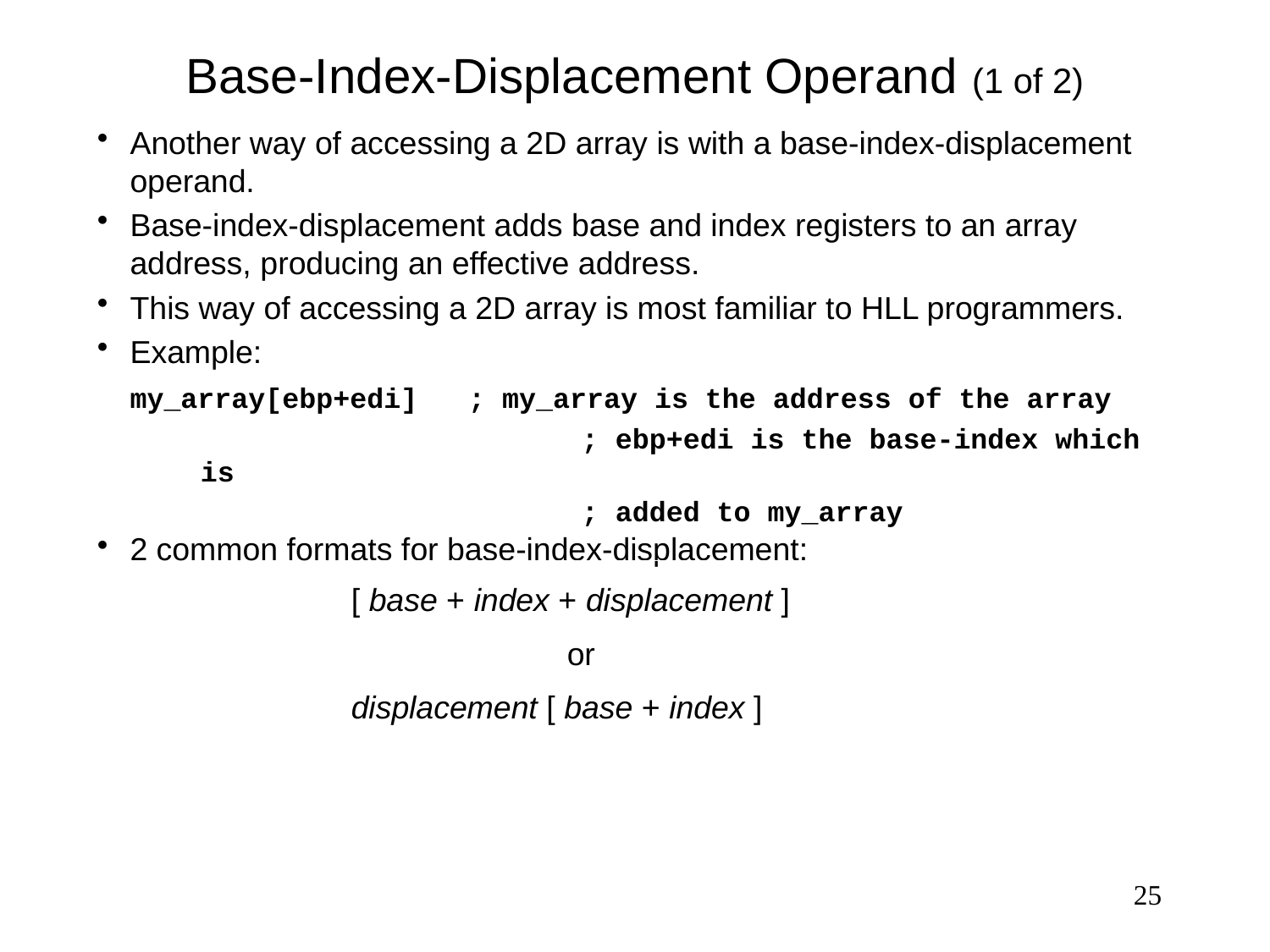

# Base-Index-Displacement Operand (1 of 2)
Another way of accessing a 2D array is with a base-index-displacement operand.
Base-index-displacement adds base and index registers to an array address, producing an effective address.
This way of accessing a 2D array is most familiar to HLL programmers.
Example:
	my_array[ebp+edi]   ; my_array is the address of the array
				; ebp+edi is the base-index which is
				; added to my_array
2 common formats for base-index-displacement:
[ base + index + displacement ]
	          or
displacement [ base + index ]
25